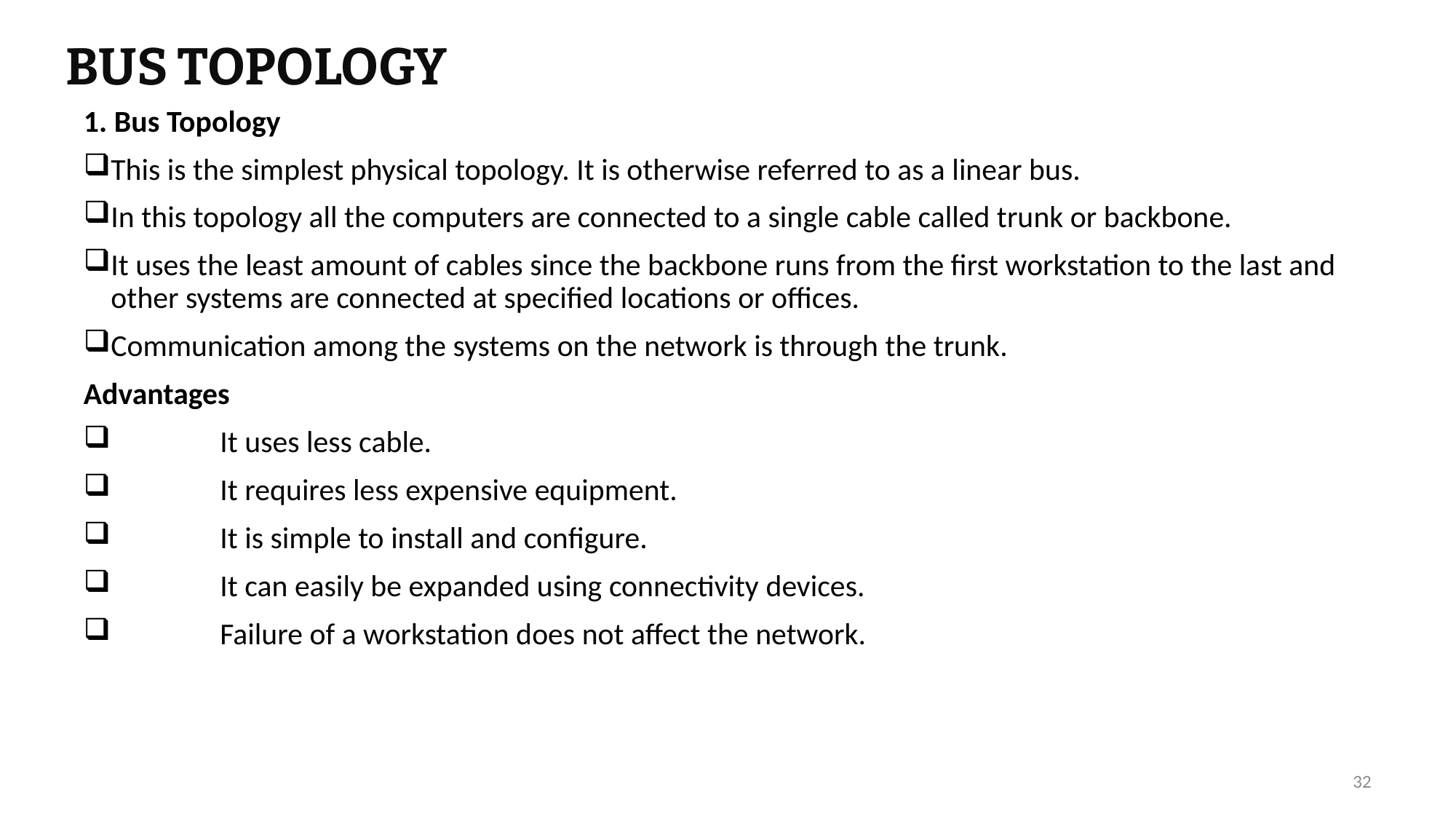

BUS TOPOLOGY
1. Bus Topology
This is the simplest physical topology. It is otherwise referred to as a linear bus.
In this topology all the computers are connected to a single cable called trunk or backbone.
It uses the least amount of cables since the backbone runs from the first workstation to the last and other systems are connected at specified locations or offices.
Communication among the systems on the network is through the trunk.
Advantages
	It uses less cable.
	It requires less expensive equipment.
	It is simple to install and configure.
	It can easily be expanded using connectivity devices.
	Failure of a workstation does not affect the network.

32